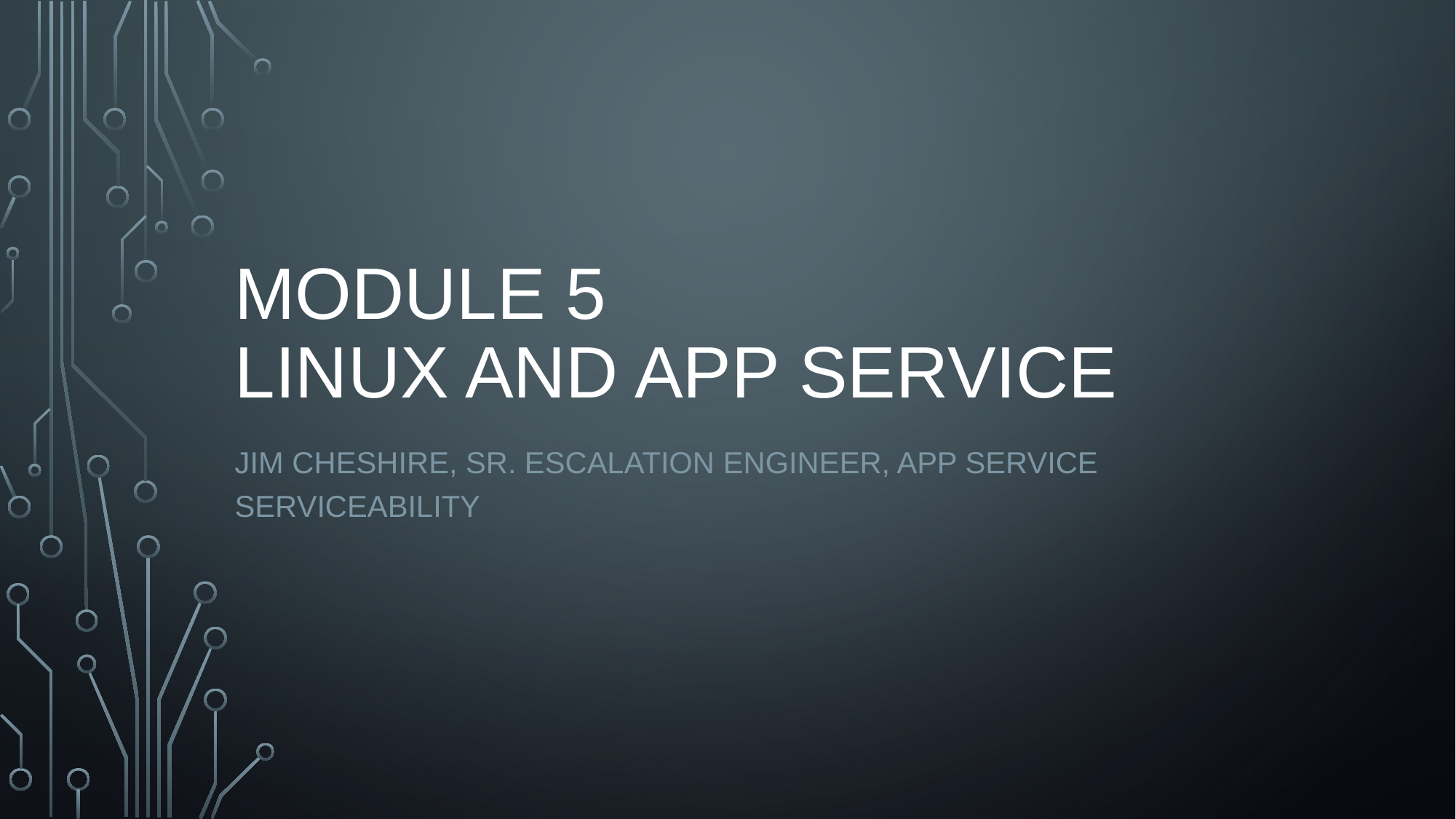

# Module 5 Linux and App Service
Jim Cheshire, Sr. Escalation Engineer, App Service Serviceability